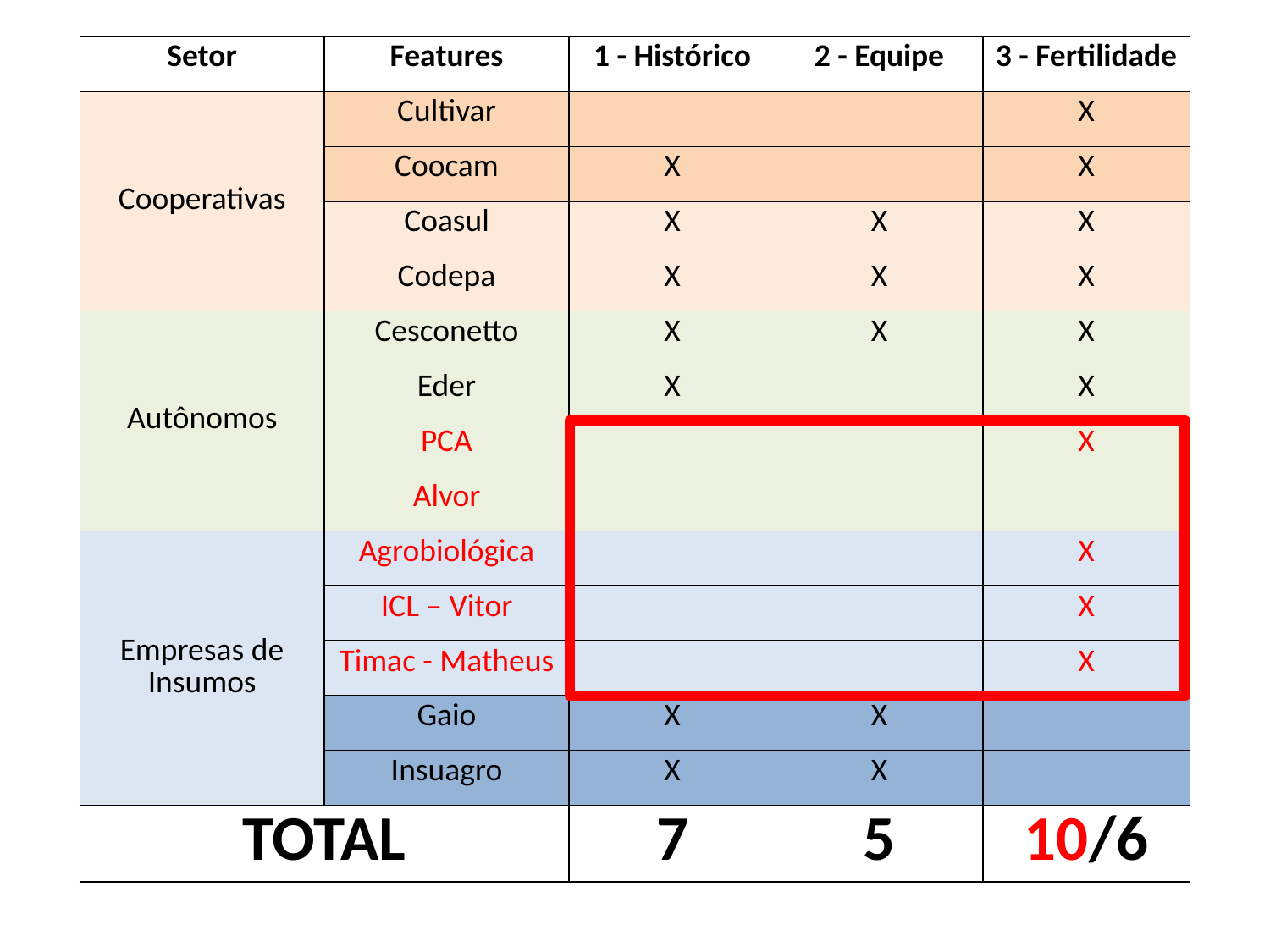

| Setor | Features | 1 - Histórico | 2 - Equipe | 3 - Fertilidade |
| --- | --- | --- | --- | --- |
| Cooperativas | Cultivar |  |  | X |
|  | Coocam | X |  | X |
|  | Coasul | X | X | X |
|  | Codepa | X | X | X |
| Autônomos | Cesconetto | X | X | X |
|  | Eder | X |  | X |
|  | PCA |  |  | X |
|  | Alvor |  |  |  |
| Empresas de Insumos | Agrobiológica |  |  | X |
|  | ICL – Vitor |  |  | X |
|  | Timac - Matheus |  |  | X |
|  | Gaio | X | X |  |
|  | Insuagro | X | X |  |
| TOTAL |  | 7 | 5 | 10/6 |